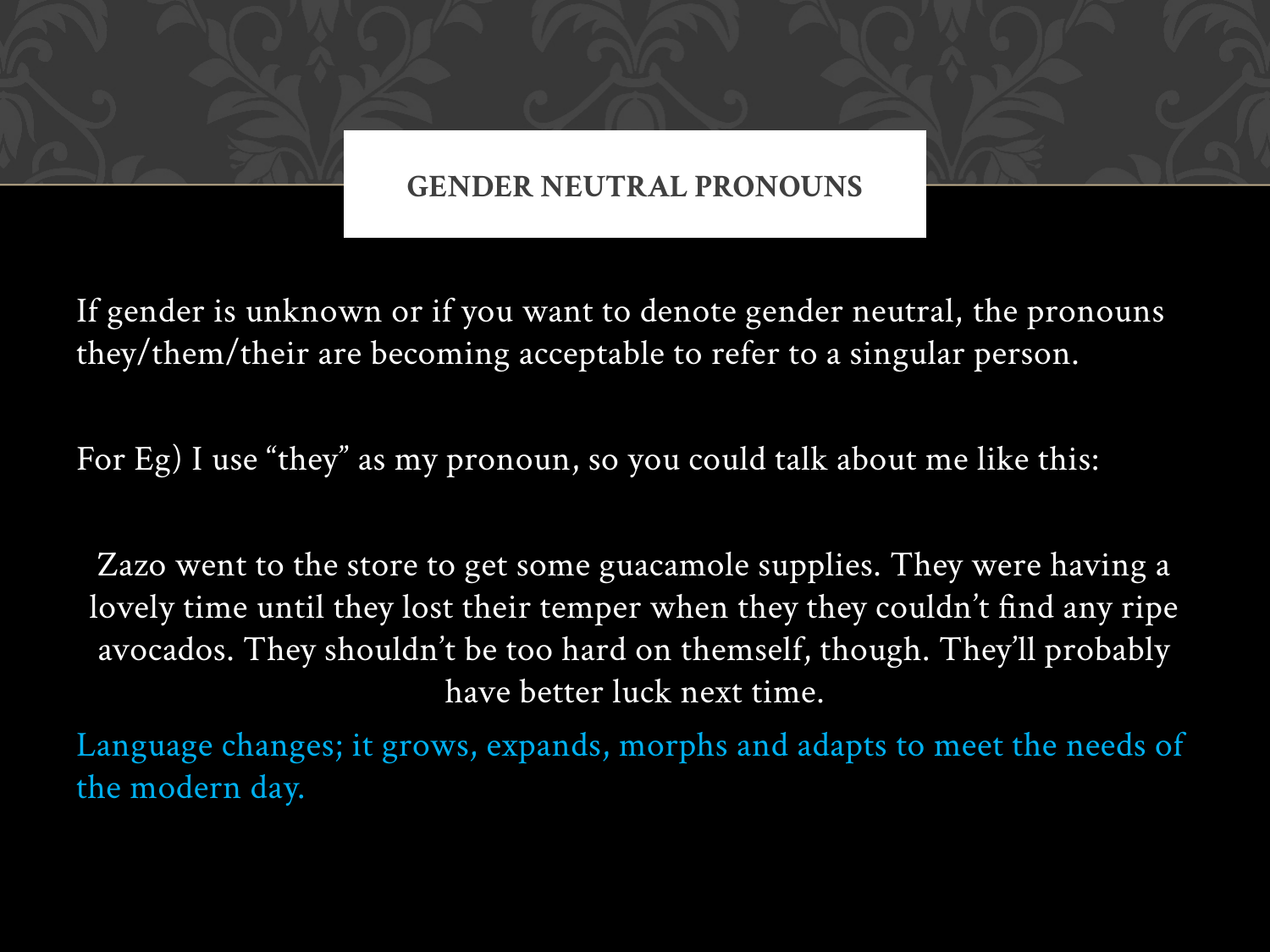

# Gender neutral pronouns
If gender is unknown or if you want to denote gender neutral, the pronouns they/them/their are becoming acceptable to refer to a singular person.

For Eg) I use “they” as my pronoun, so you could talk about me like this:

Zazo went to the store to get some guacamole supplies. They were having a lovely time until they lost their temper when they they couldn’t find any ripe avocados. They shouldn’t be too hard on themself, though. They’ll probably have better luck next time.
Language changes; it grows, expands, morphs and adapts to meet the needs of the modern day.